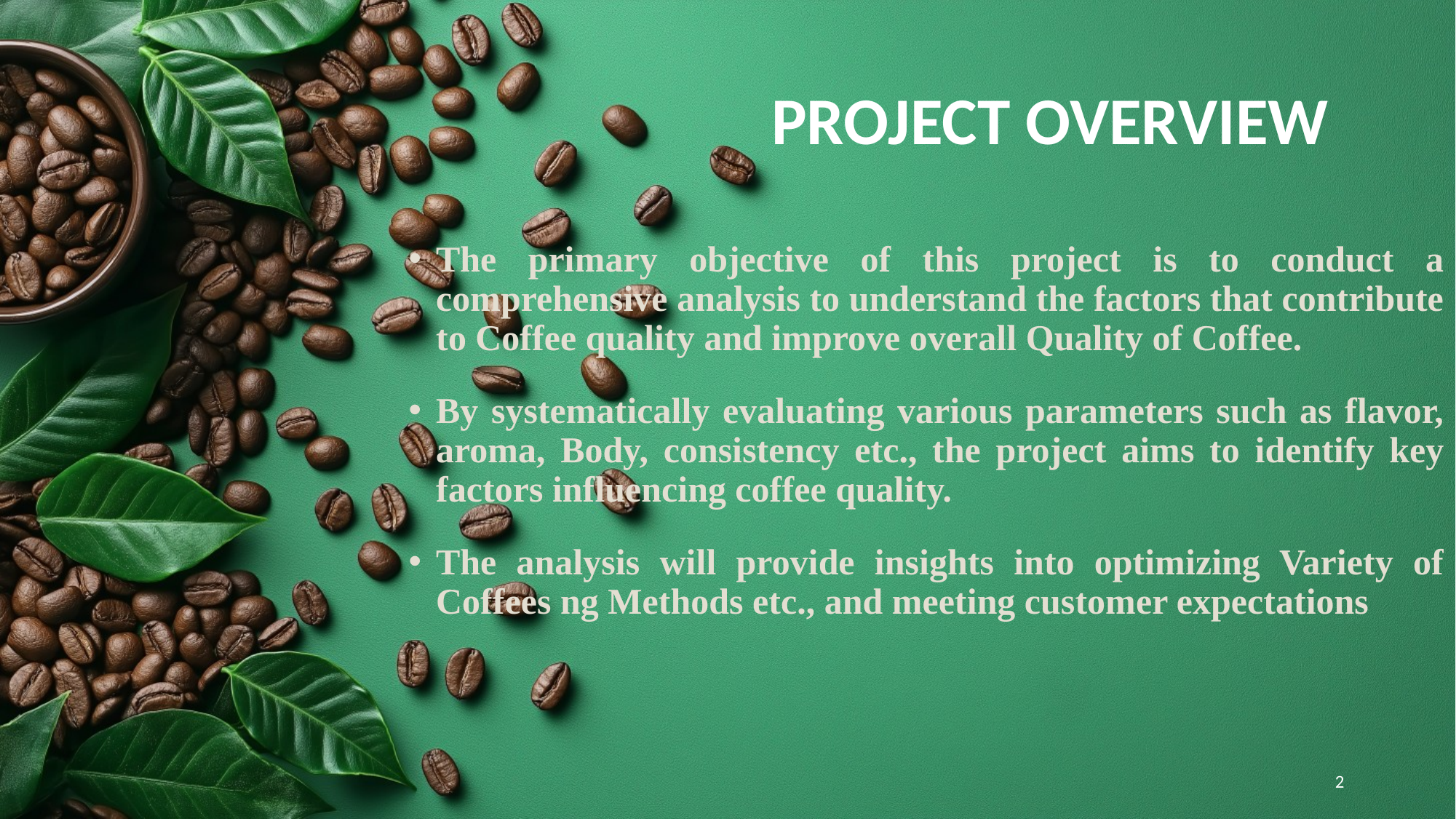

# PROJECT OVERVIEW
The primary objective of this project is to conduct a comprehensive analysis to understand the factors that contribute to Coffee quality and improve overall Quality of Coffee.
By systematically evaluating various parameters such as flavor, aroma, Body, consistency etc., the project aims to identify key factors influencing coffee quality.
The analysis will provide insights into optimizing Variety of Coffees ng Methods etc., and meeting customer expectations
2